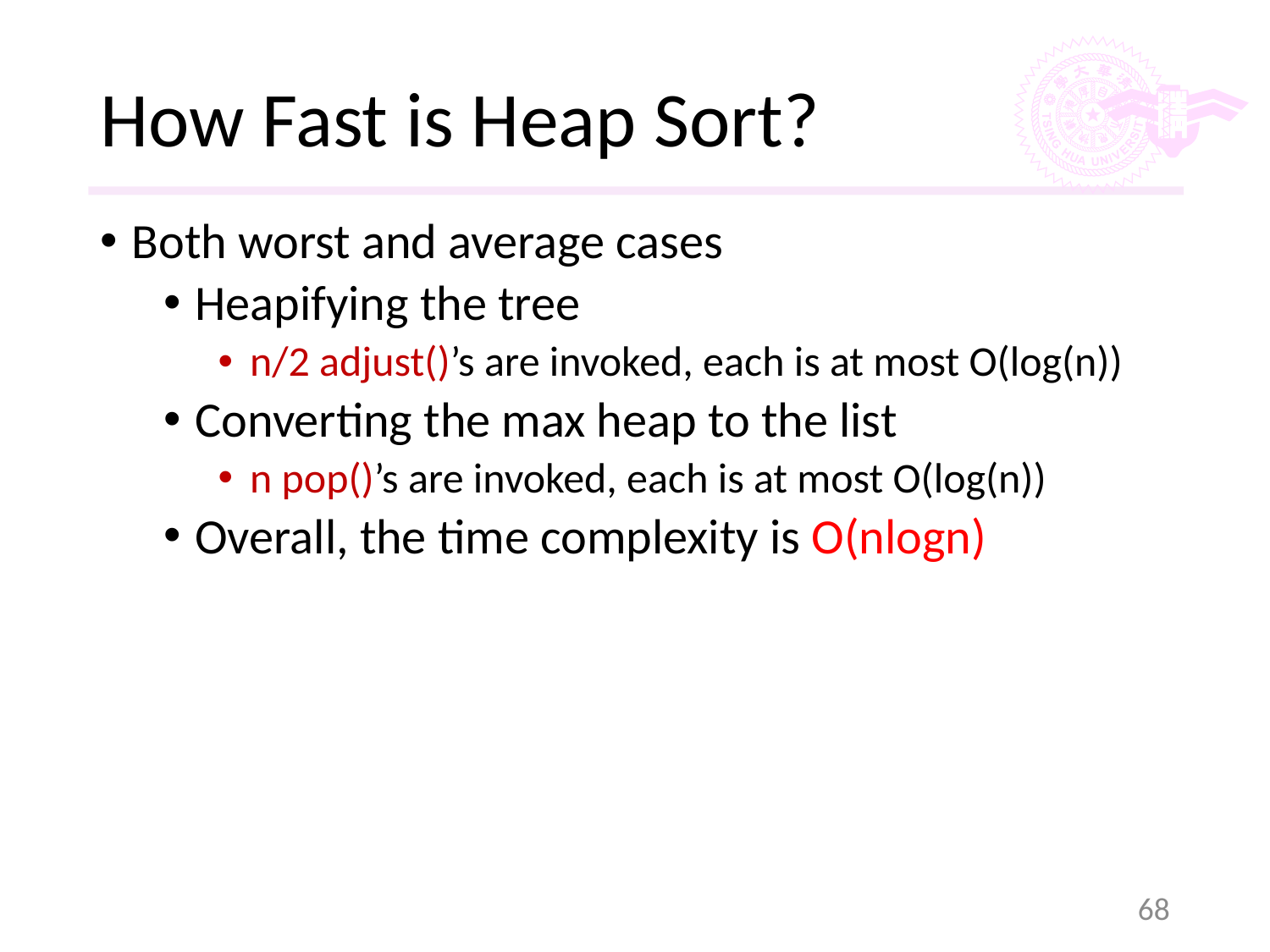

# How Fast is Heap Sort?
Both worst and average cases
Heapifying the tree
n/2 adjust()’s are invoked, each is at most O(log(n))
Converting the max heap to the list
n pop()’s are invoked, each is at most O(log(n))
Overall, the time complexity is O(nlogn)

68